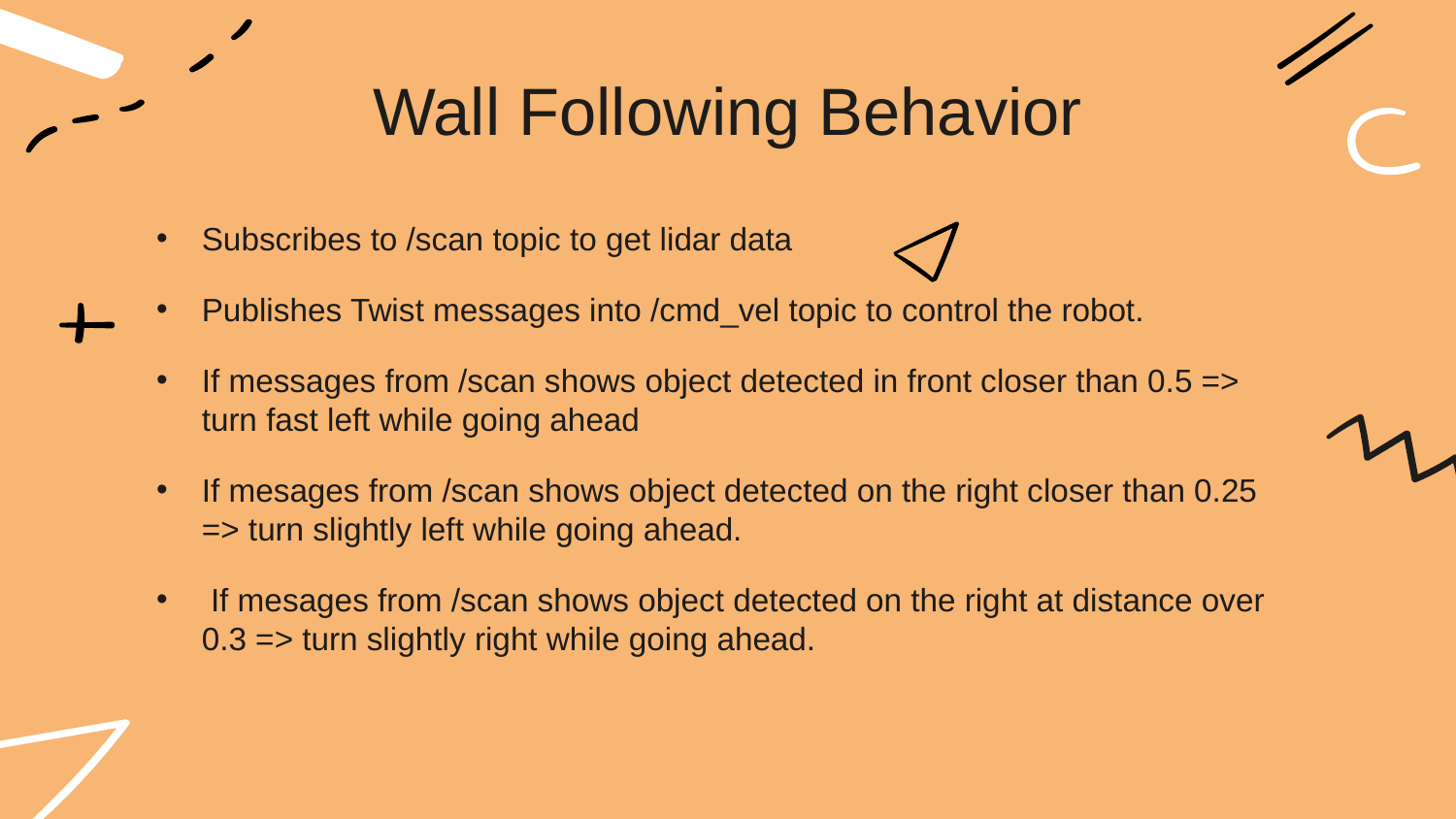

Wall Following Behavior
Subscribes to /scan topic to get lidar data
Publishes Twist messages into /cmd_vel topic to control the robot.
If messages from /scan shows object detected in front closer than 0.5 => turn fast left while going ahead
If mesages from /scan shows object detected on the right closer than 0.25 => turn slightly left while going ahead.
 If mesages from /scan shows object detected on the right at distance over 0.3 => turn slightly right while going ahead.